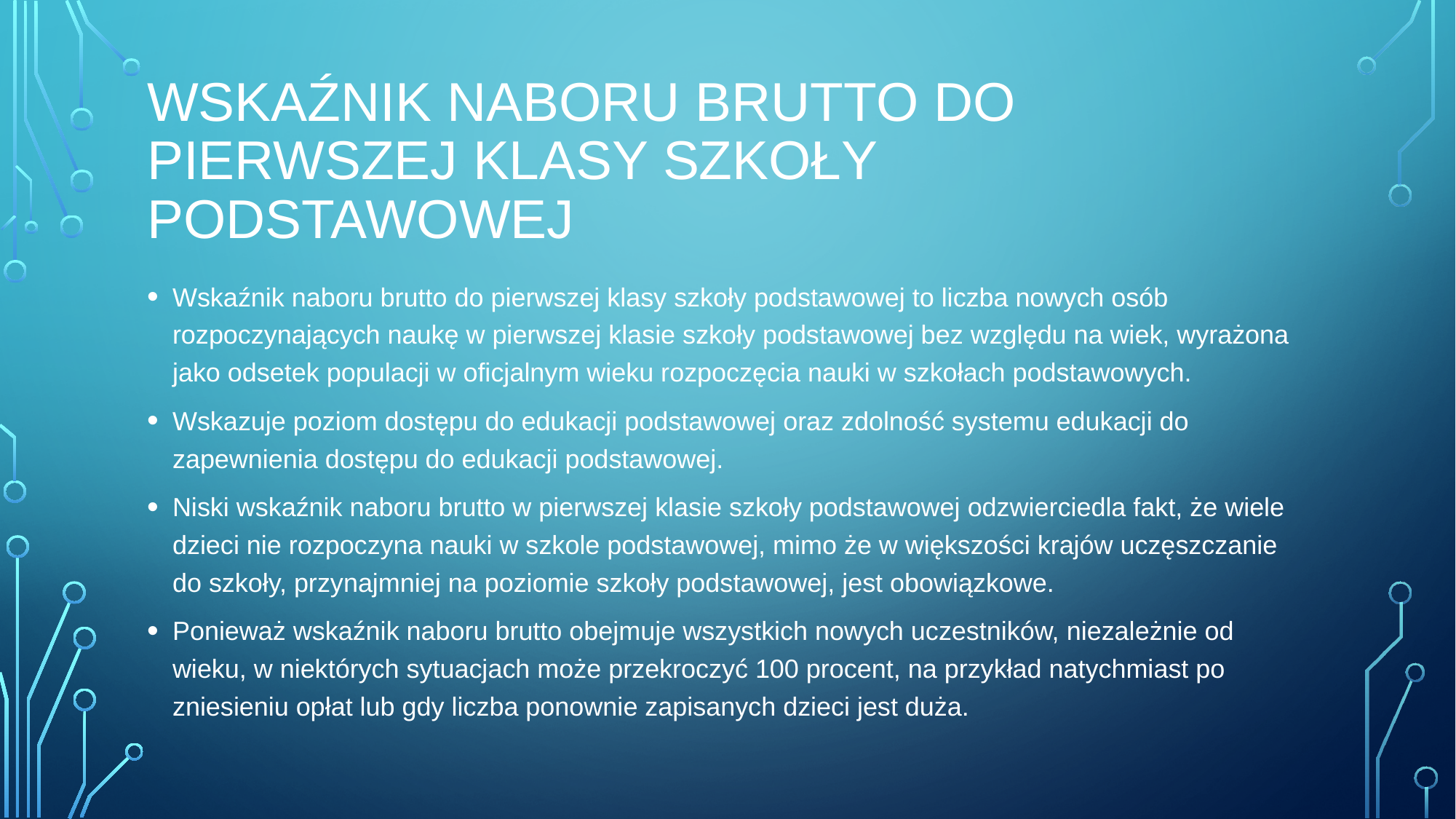

# Wskaźnik naboru brutto do pierwszej klasy szkoły podstawowej
Wskaźnik naboru brutto do pierwszej klasy szkoły podstawowej to liczba nowych osób rozpoczynających naukę w pierwszej klasie szkoły podstawowej bez względu na wiek, wyrażona jako odsetek populacji w oficjalnym wieku rozpoczęcia nauki w szkołach podstawowych.
Wskazuje poziom dostępu do edukacji podstawowej oraz zdolność systemu edukacji do zapewnienia dostępu do edukacji podstawowej.
Niski wskaźnik naboru brutto w pierwszej klasie szkoły podstawowej odzwierciedla fakt, że wiele dzieci nie rozpoczyna nauki w szkole podstawowej, mimo że w większości krajów uczęszczanie do szkoły, przynajmniej na poziomie szkoły podstawowej, jest obowiązkowe.
Ponieważ wskaźnik naboru brutto obejmuje wszystkich nowych uczestników, niezależnie od wieku, w niektórych sytuacjach może przekroczyć 100 procent, na przykład natychmiast po zniesieniu opłat lub gdy liczba ponownie zapisanych dzieci jest duża.